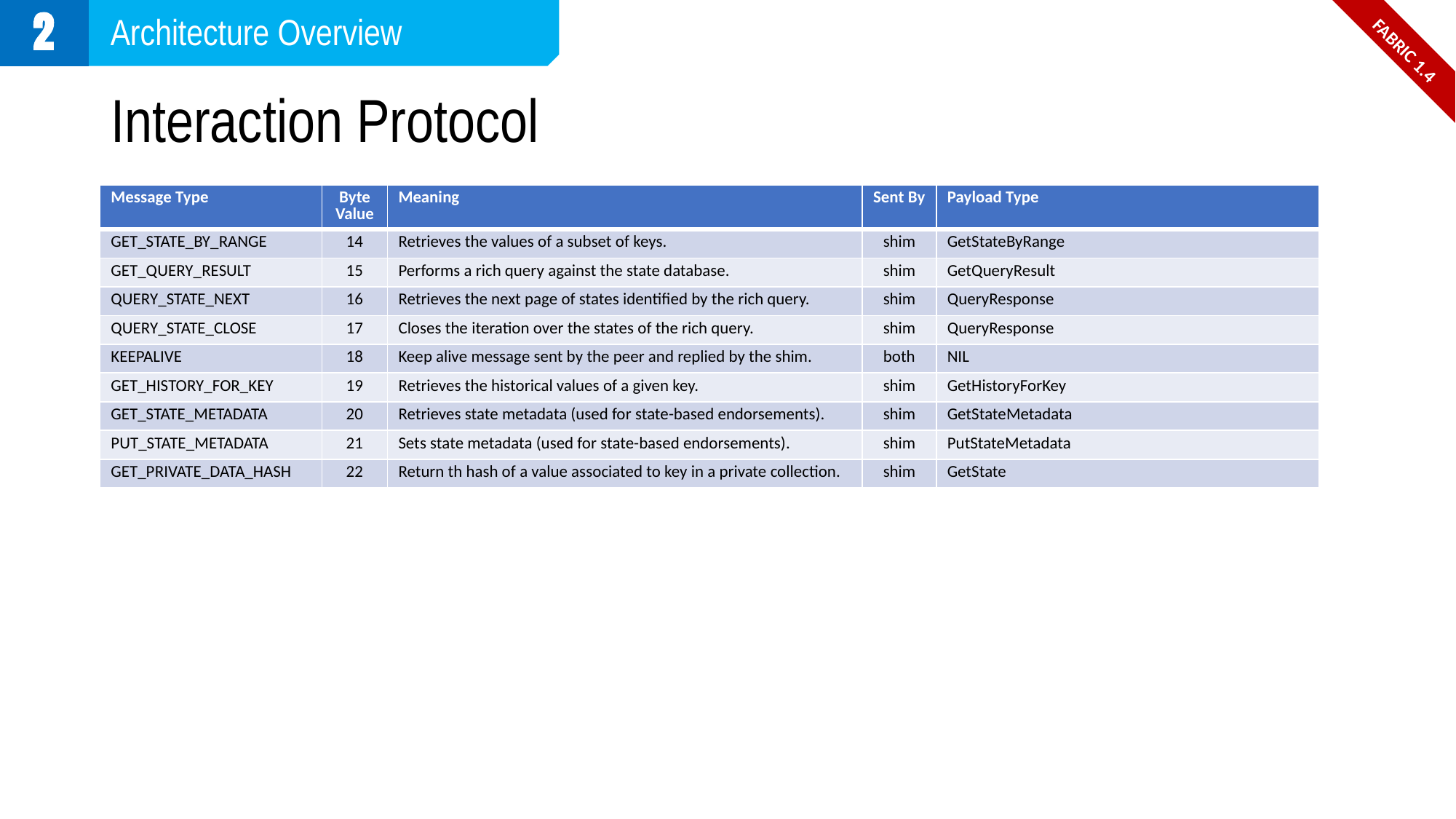

2
Architecture Overview
FABRIC 1.4
# Interaction Protocol
| Message Type | Byte Value | Meaning | Sent By | Payload Type |
| --- | --- | --- | --- | --- |
| GET\_STATE\_BY\_RANGE | 14 | Retrieves the values of a subset of keys. | shim | GetStateByRange |
| GET\_QUERY\_RESULT | 15 | Performs a rich query against the state database. | shim | GetQueryResult |
| QUERY\_STATE\_NEXT | 16 | Retrieves the next page of states identified by the rich query. | shim | QueryResponse |
| QUERY\_STATE\_CLOSE | 17 | Closes the iteration over the states of the rich query. | shim | QueryResponse |
| KEEPALIVE | 18 | Keep alive message sent by the peer and replied by the shim. | both | NIL |
| GET\_HISTORY\_FOR\_KEY | 19 | Retrieves the historical values of a given key. | shim | GetHistoryForKey |
| GET\_STATE\_METADATA | 20 | Retrieves state metadata (used for state-based endorsements). | shim | GetStateMetadata |
| PUT\_STATE\_METADATA | 21 | Sets state metadata (used for state-based endorsements). | shim | PutStateMetadata |
| GET\_PRIVATE\_DATA\_HASH | 22 | Return th hash of a value associated to key in a private collection. | shim | GetState |